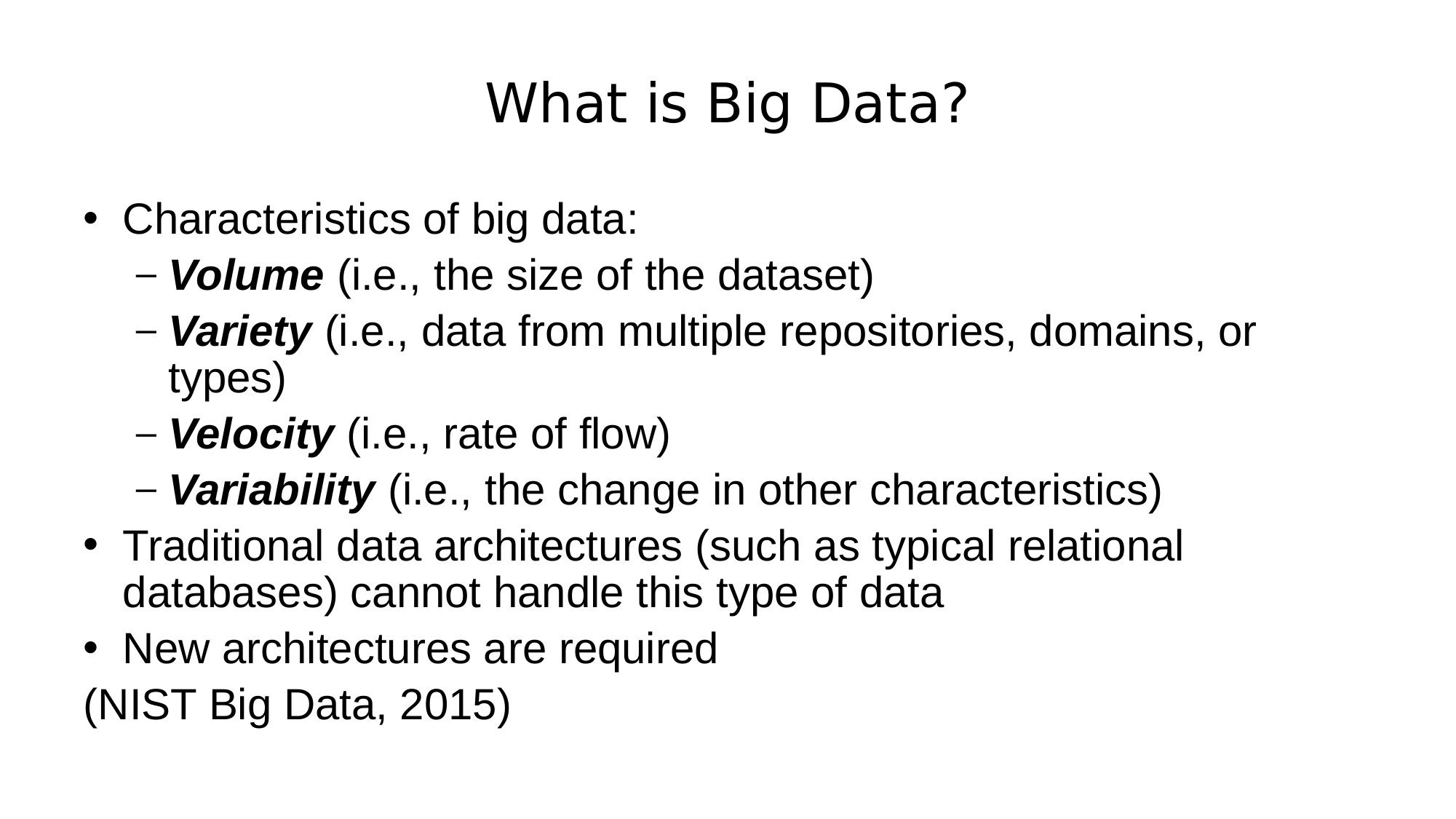

# What is Big Data?
Characteristics of big data:
Volume (i.e., the size of the dataset)
Variety (i.e., data from multiple repositories, domains, or types)
Velocity (i.e., rate of flow)
Variability (i.e., the change in other characteristics)
Traditional data architectures (such as typical relational databases) cannot handle this type of data
New architectures are required
(NIST Big Data, 2015)